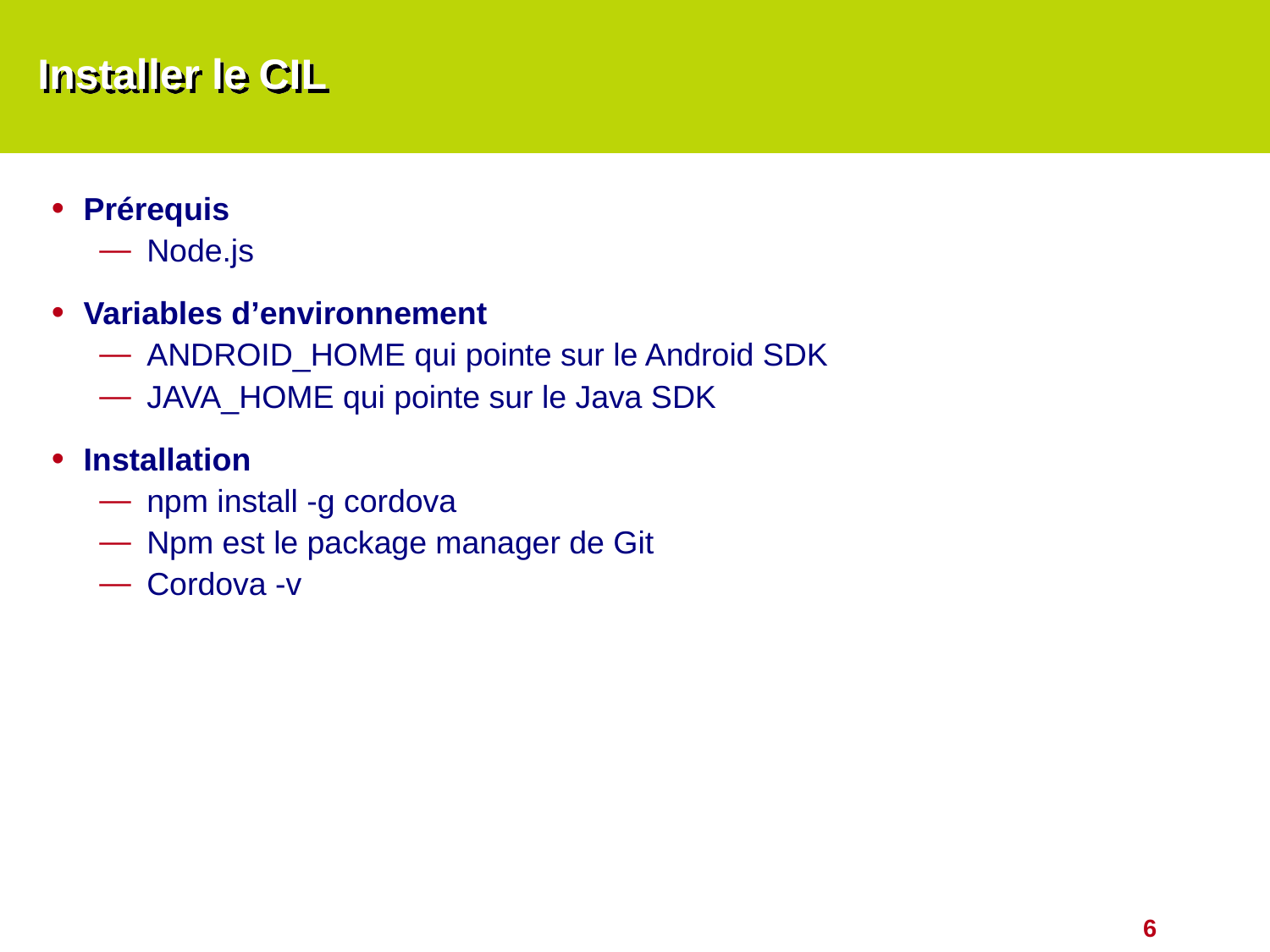

# Installer le CIL
Prérequis
Node.js
Variables d’environnement
ANDROID_HOME qui pointe sur le Android SDK
JAVA_HOME qui pointe sur le Java SDK
Installation
npm install -g cordova
Npm est le package manager de Git
Cordova -v